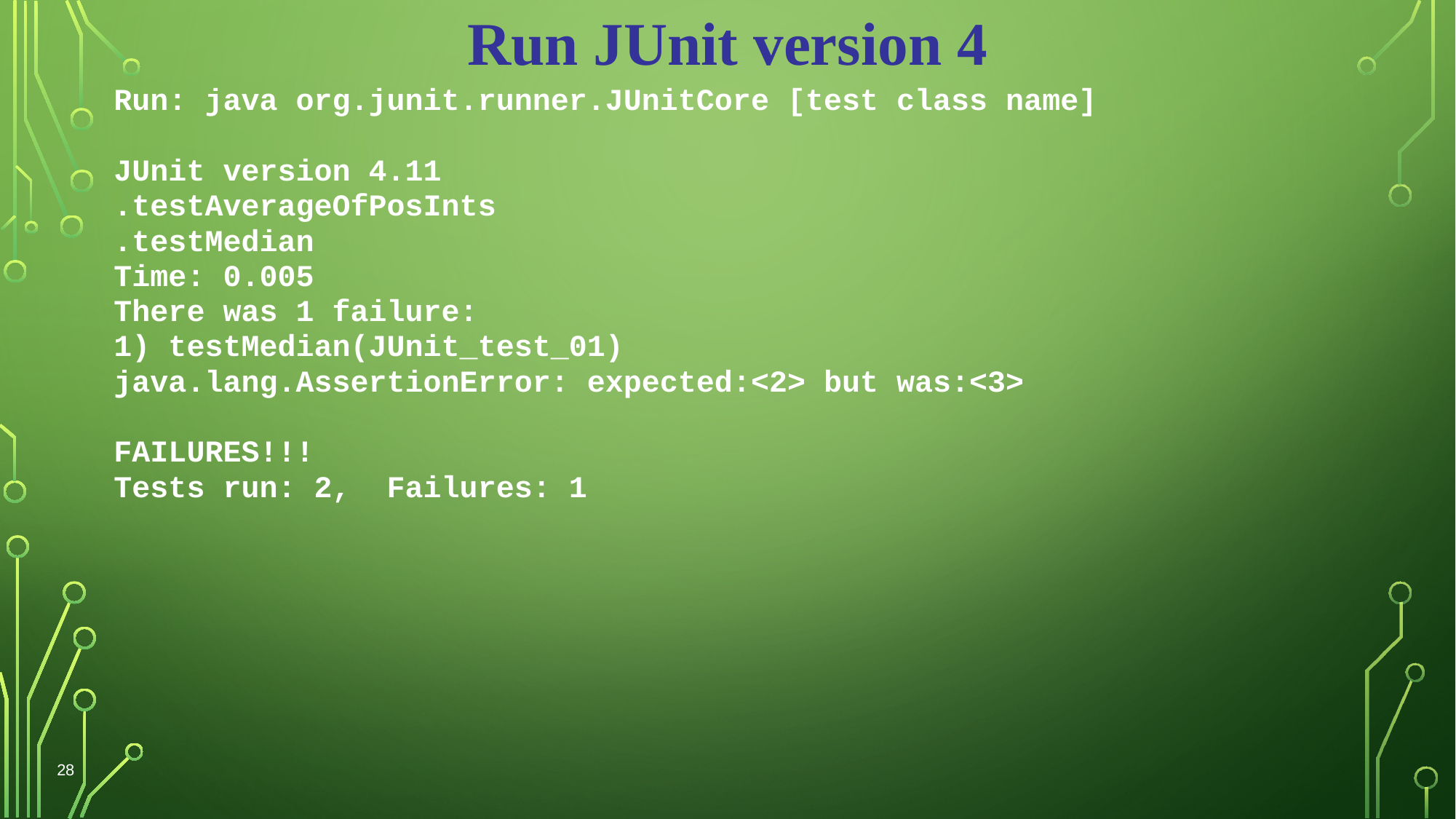

Run JUnit version 4
Run: java org.junit.runner.JUnitCore [test class name]

JUnit version 4.11
.testAverageOfPosInts
.testMedian
Time: 0.005
There was 1 failure:
1) testMedian(JUnit_test_01)
java.lang.AssertionError: expected:<2> but was:<3>

FAILURES!!!
Tests run: 2,  Failures: 1

28